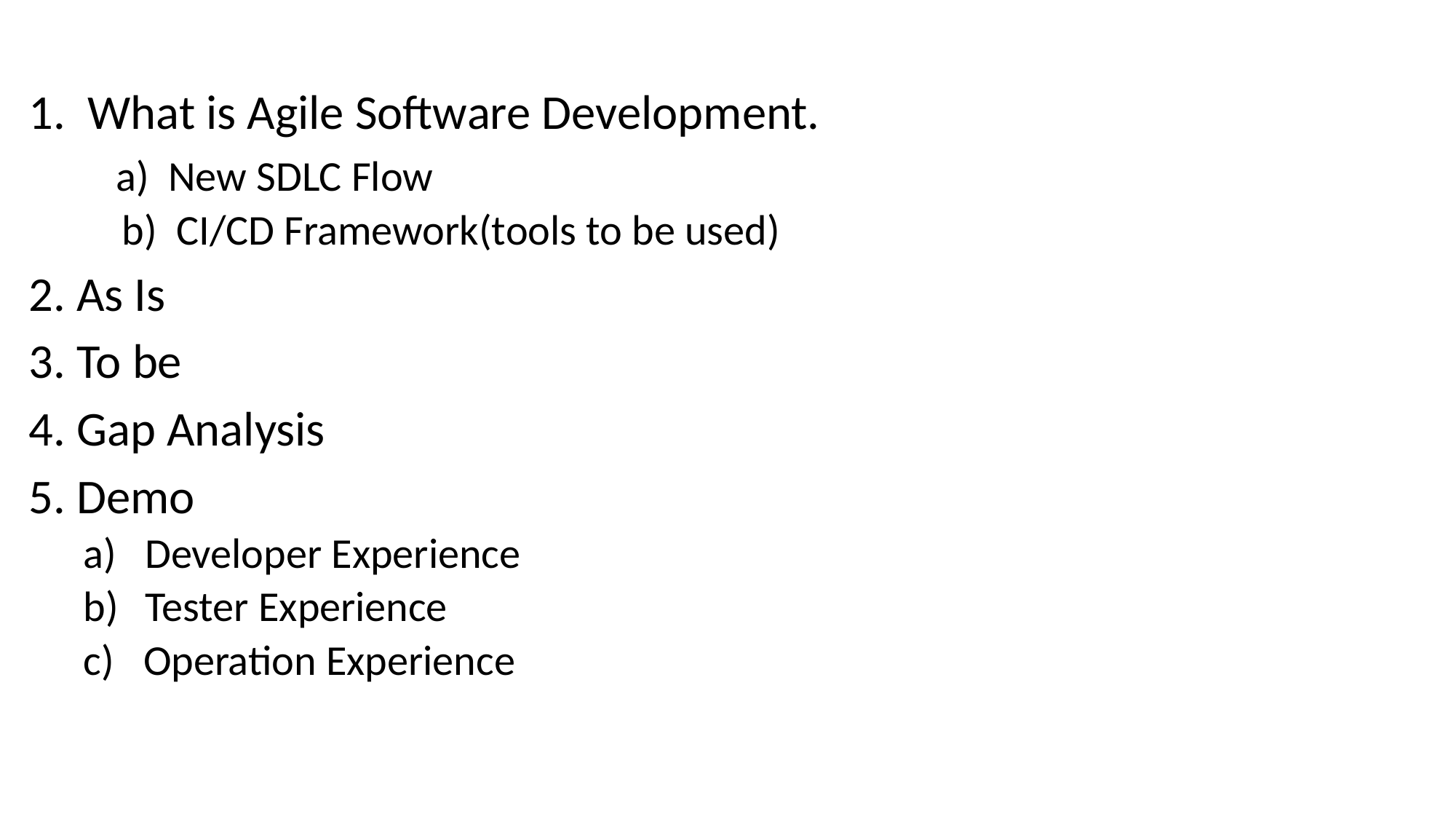

1.  What is Agile Software Development.
         a)  New SDLC Flow
    b)  CI/CD Framework(tools to be used)
2. As Is
3. To be
4. Gap Analysis
5. Demo
Developer Experience
Tester Experience
c)   Operation Experience